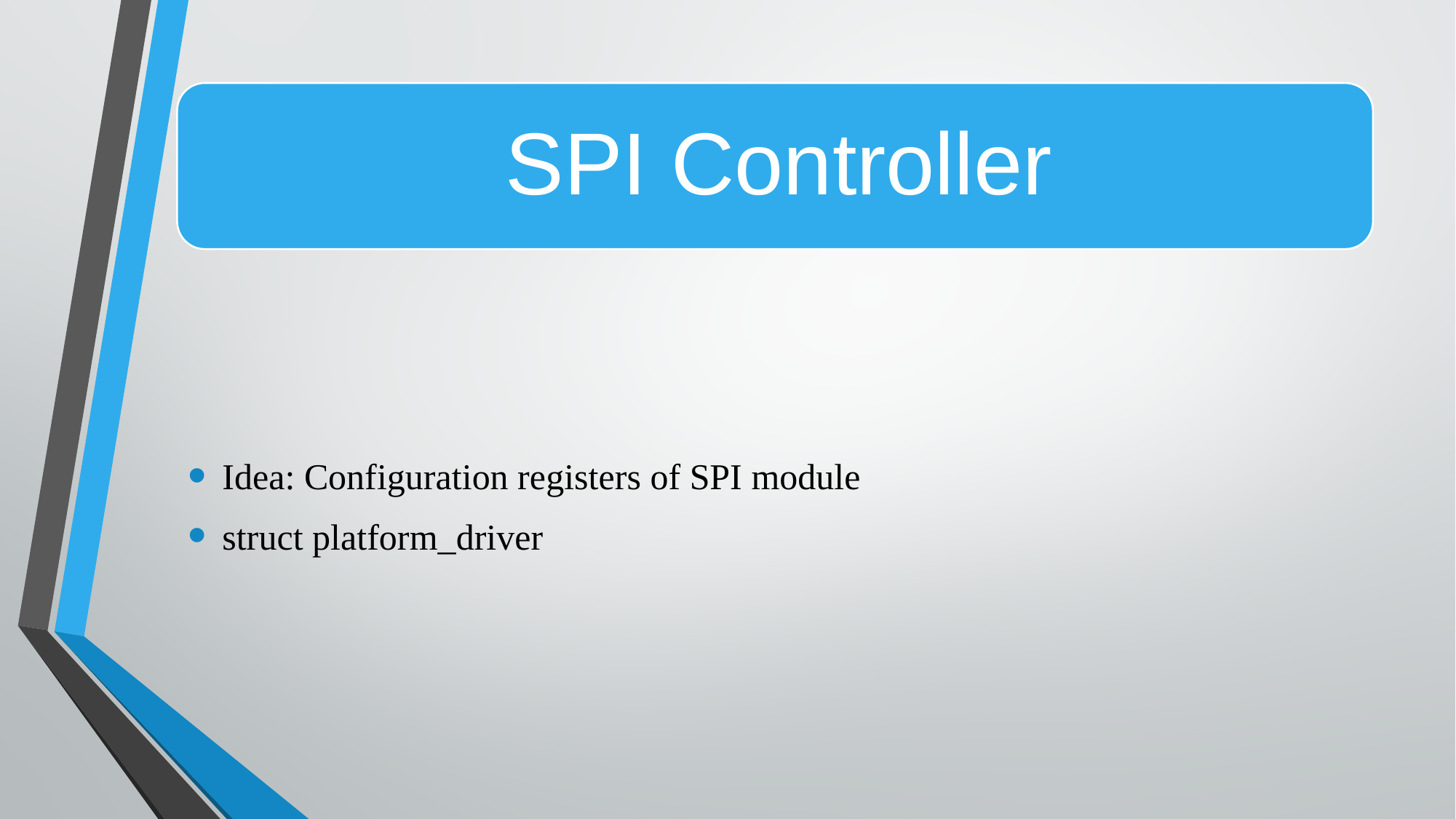

SPI Controller
Idea: Configuration registers of SPI module
struct platform_driver